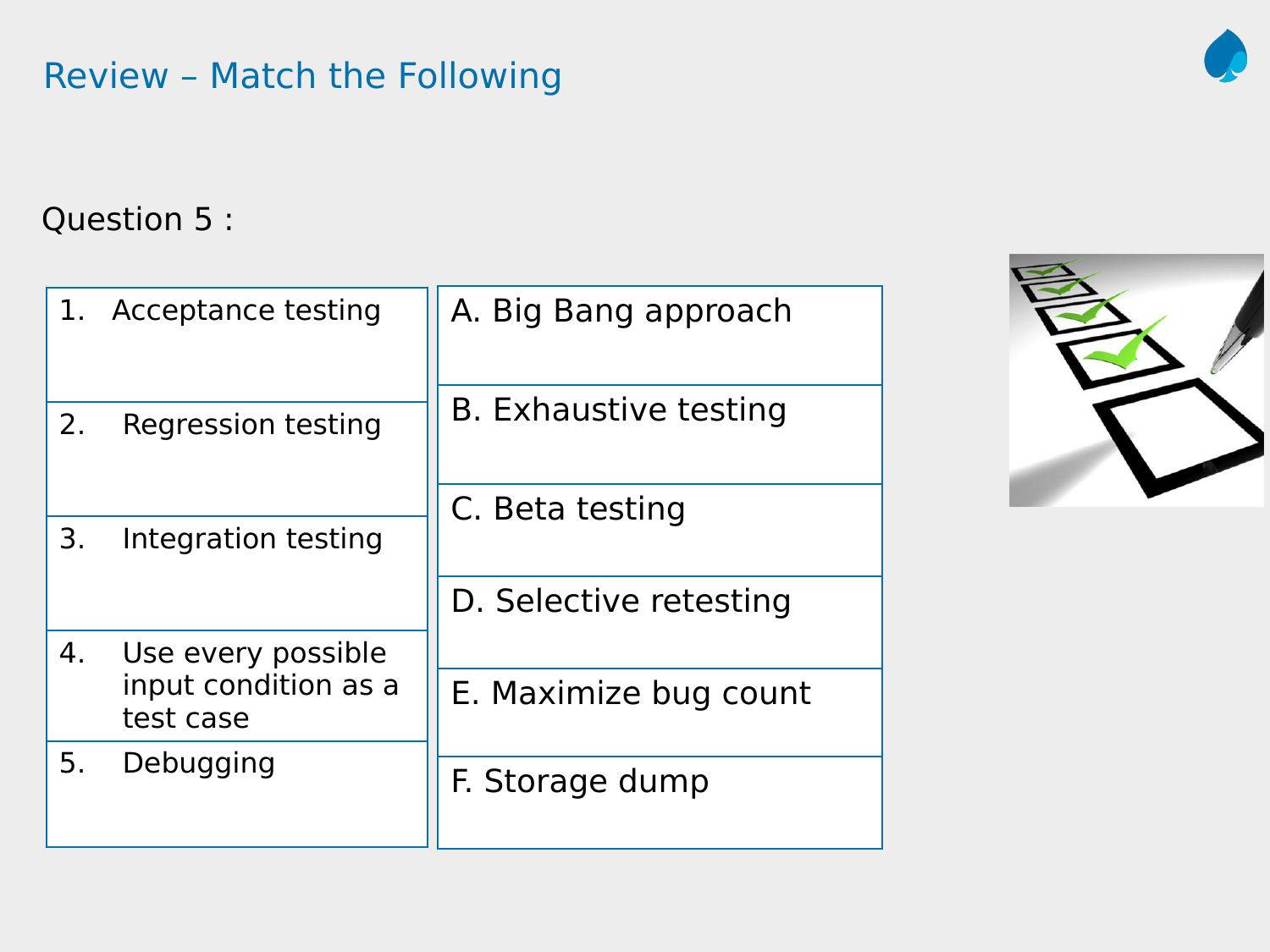

# Review – Match the Following
Question 5 :

| A. Big Bang approach |
| --- |
| B. Exhaustive testing |
| C. Beta testing |
| D. Selective retesting |
| E. Maximize bug count |
| F. Storage dump |
| Acceptance testing |
| --- |
| Regression testing |
| Integration testing |
| Use every possible input condition as a test case |
| Debugging |